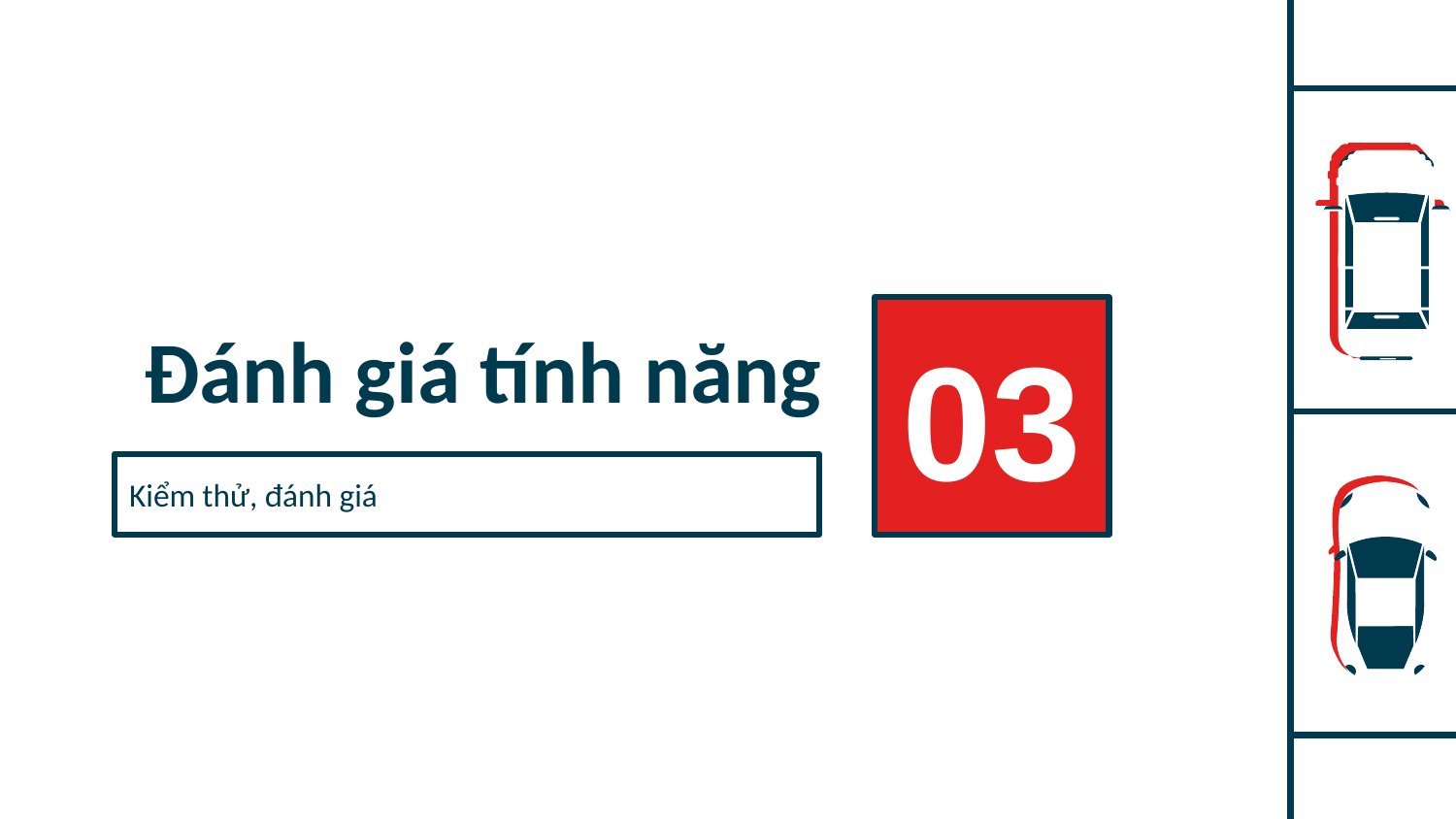

03
# Đánh giá tính năng
Kiểm thử, đánh giá